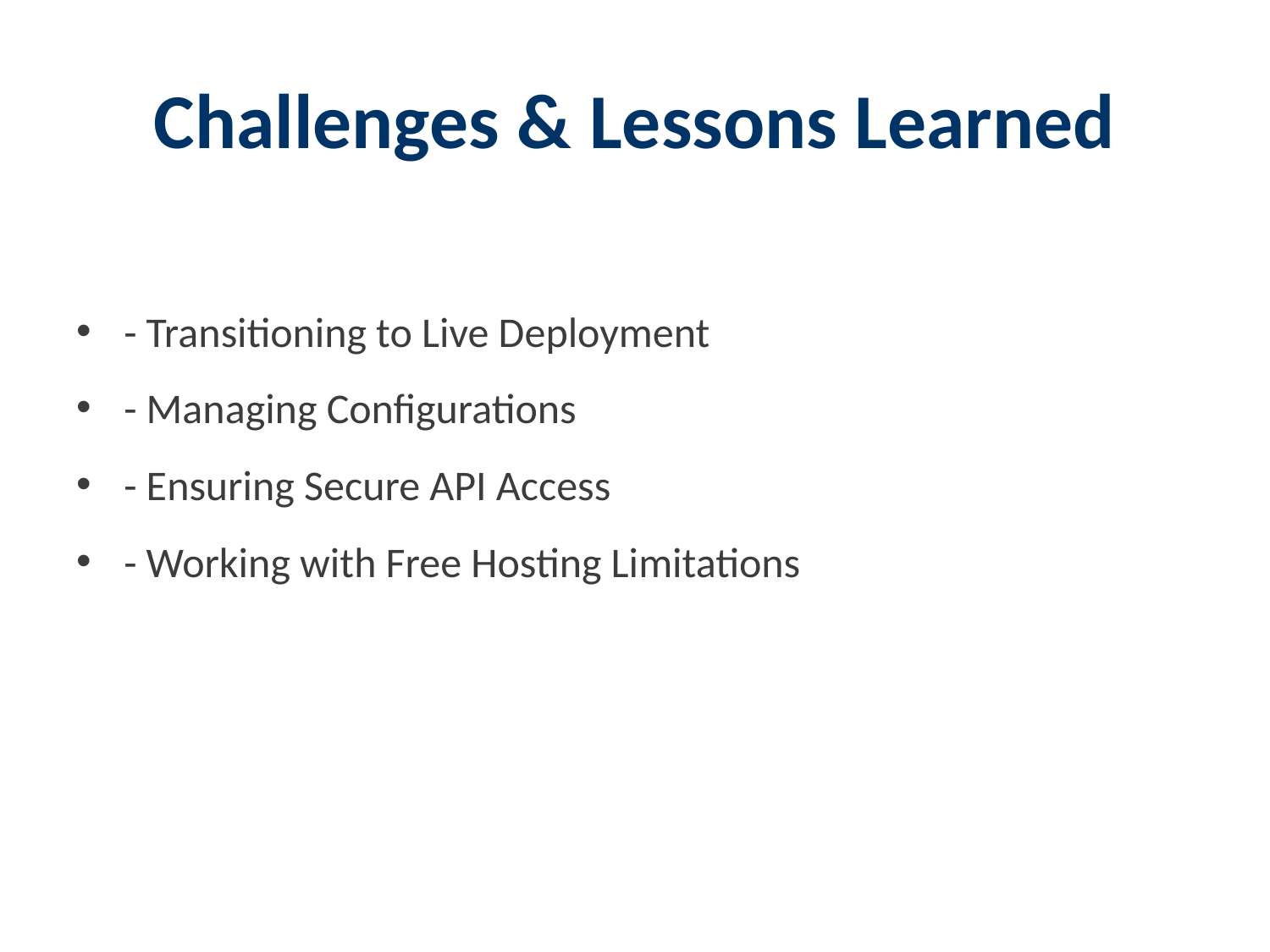

# Challenges & Lessons Learned

- Transitioning to Live Deployment
- Managing Configurations
- Ensuring Secure API Access
- Working with Free Hosting Limitations